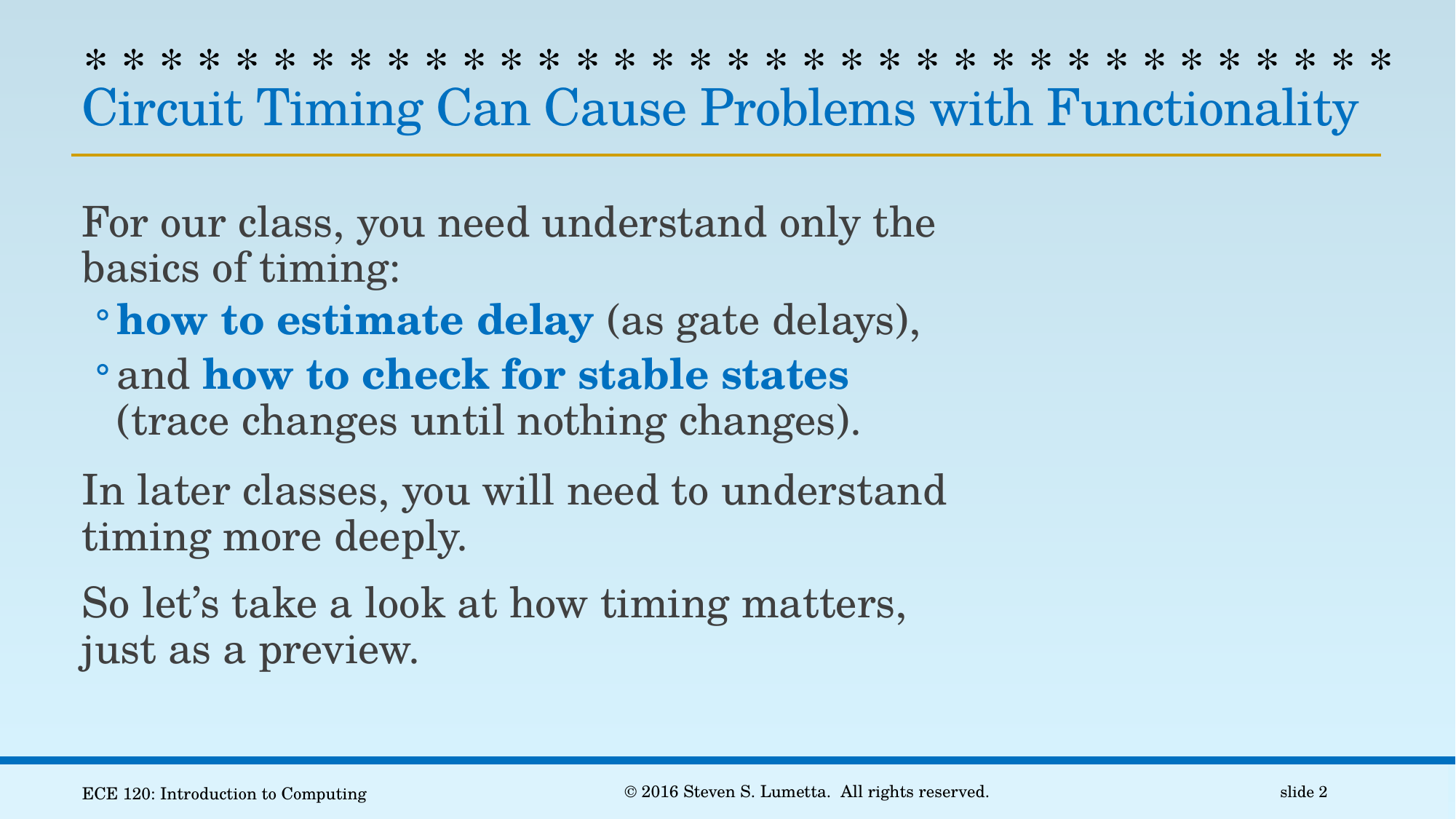

* * * * * * * * * * * * * * * * * * * * * * * * * * * * * * * * * * *
# Circuit Timing Can Cause Problems with Functionality
For our class, you need understand only the basics of timing:
how to estimate delay (as gate delays),
and how to check for stable states
(trace changes until nothing changes).
In later classes, you will need to understand timing more deeply.
So let’s take a look at how timing matters,
just as a preview.
ECE 120: Introduction to Computing
© 2016 Steven S. Lumetta.  All rights reserved.
slide 2